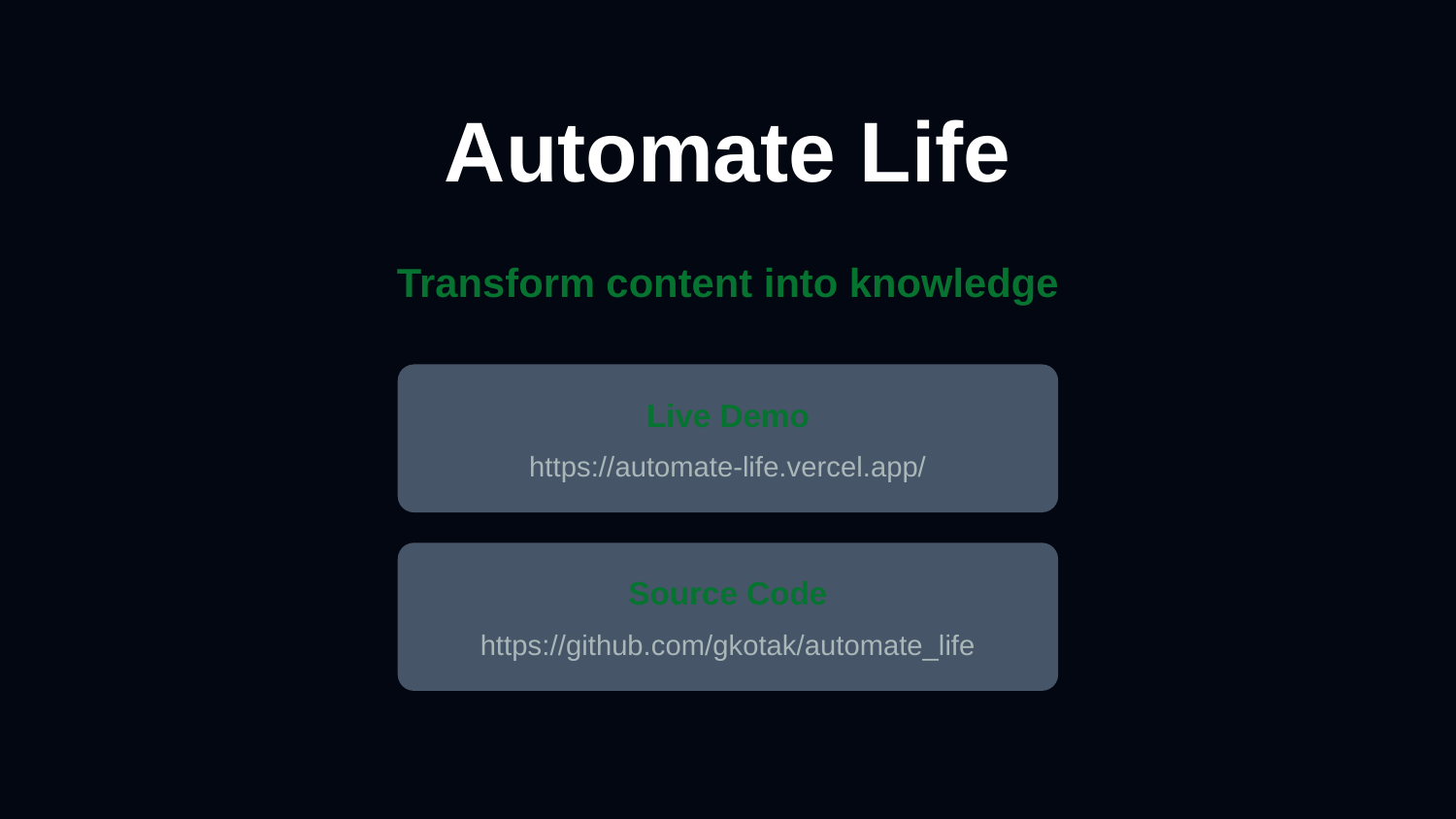

Automate Life
Transform content into knowledge

Live Demo
https://automate-life.vercel.app/

Source Code
https://github.com/gkotak/automate_life